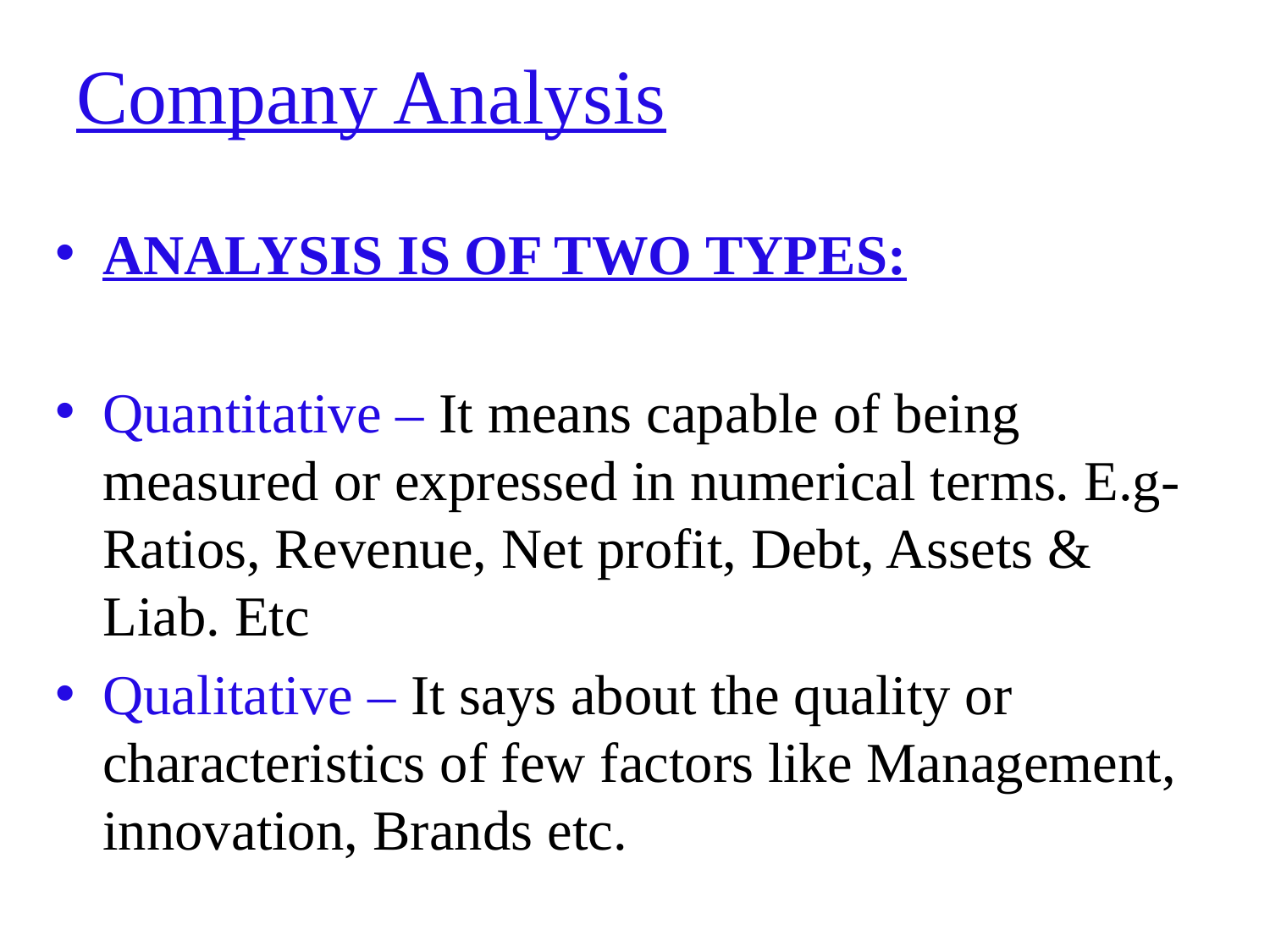

# Company Analysis
ANALYSIS IS OF TWO TYPES:

Quantitative – It means capable of being measured or expressed in numerical terms. E.g- Ratios, Revenue, Net profit, Debt, Assets & Liab. Etc
Qualitative – It says about the quality or characteristics of few factors like Management, innovation, Brands etc.